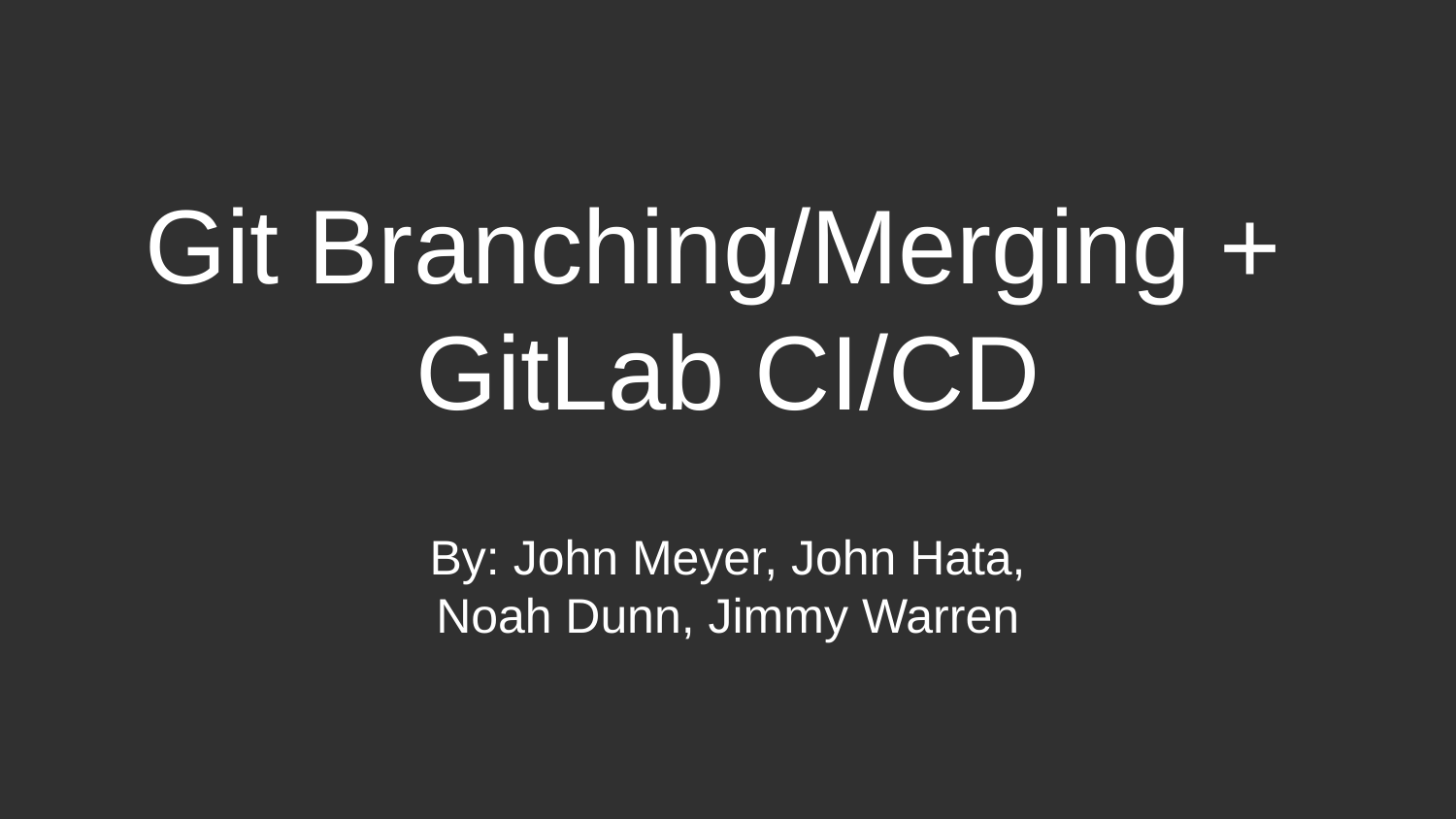

# Git Branching/Merging +
GitLab CI/CD
By: John Meyer, John Hata,
Noah Dunn, Jimmy Warren